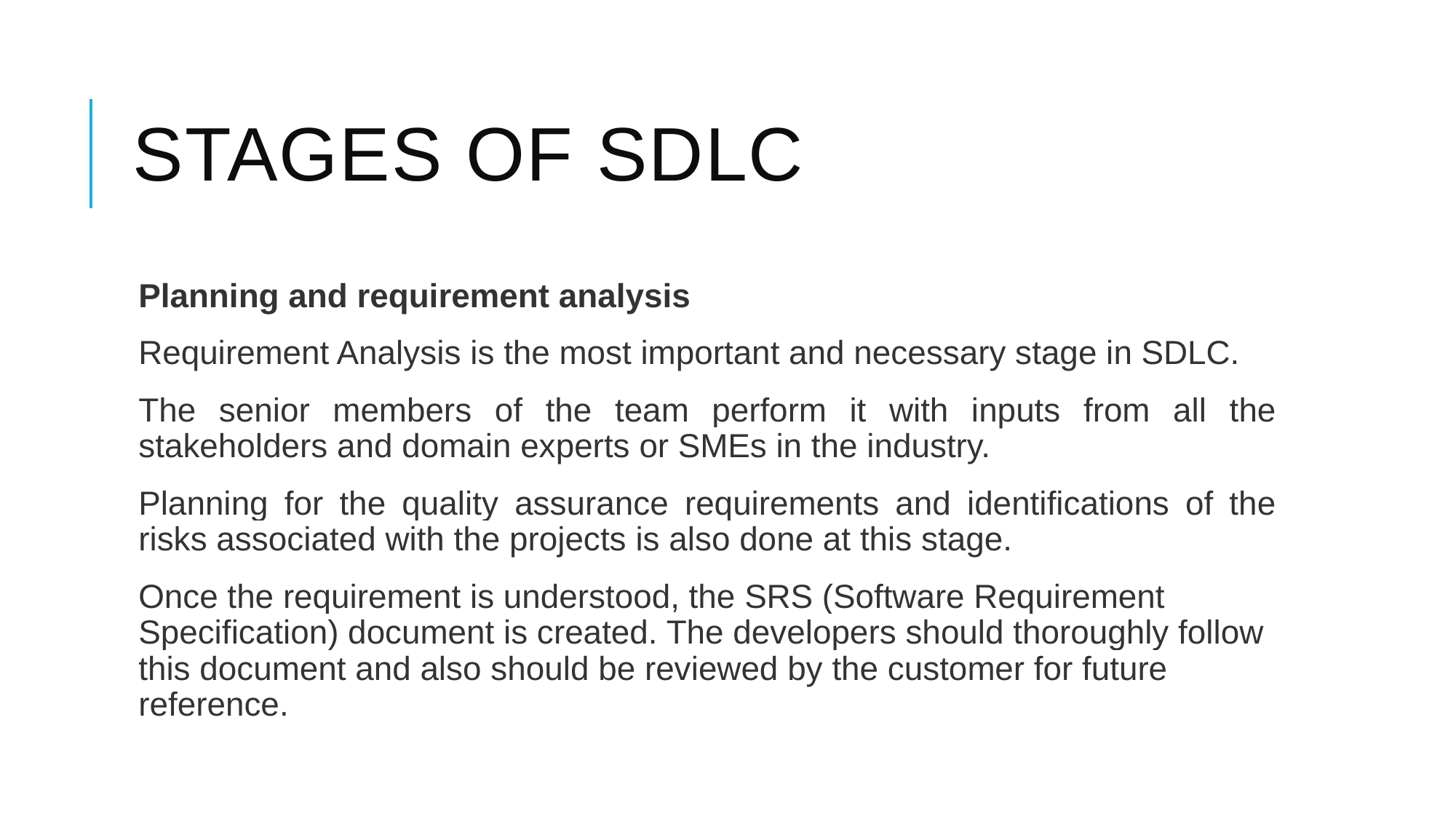

# Stages of sdlc
Planning and requirement analysis
Requirement Analysis is the most important and necessary stage in SDLC.
The senior members of the team perform it with inputs from all the stakeholders and domain experts or SMEs in the industry.
Planning for the quality assurance requirements and identifications of the risks associated with the projects is also done at this stage.
Once the requirement is understood, the SRS (Software Requirement Specification) document is created. The developers should thoroughly follow this document and also should be reviewed by the customer for future reference.